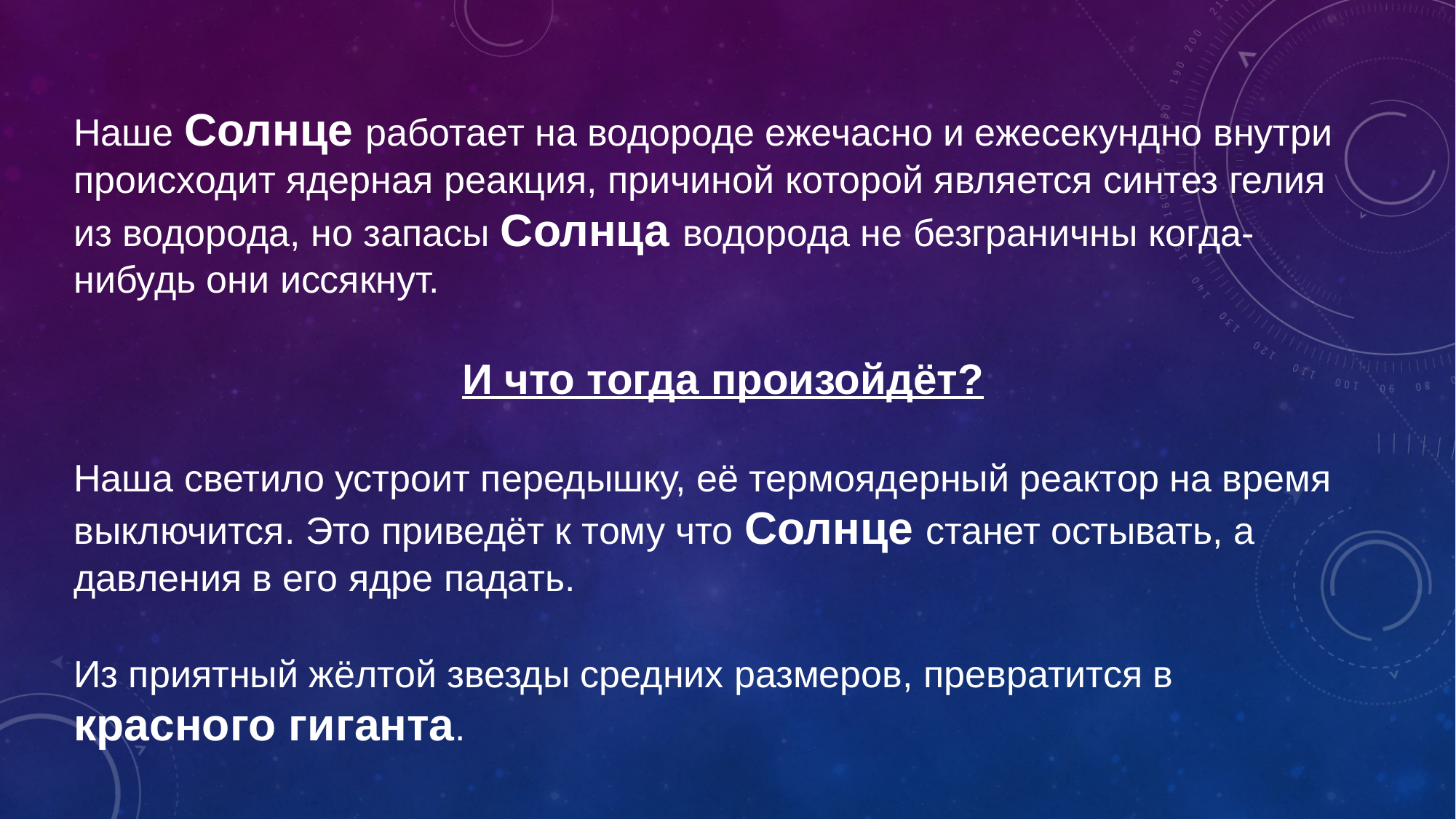

Наше Солнце работает на водороде ежечасно и ежесекундно внутри происходит ядерная реакция, причиной которой является синтез гелия из водорода, но запасы Солнца водорода не безграничны когда-нибудь они иссякнут.

И что тогда произойдёт?

Наша светило устроит передышку, её термоядерный реактор на время выключится. Это приведёт к тому что Солнце станет остывать, а давления в его ядре падать.

Из приятный жёлтой звезды средних размеров, превратится в красного гиганта.